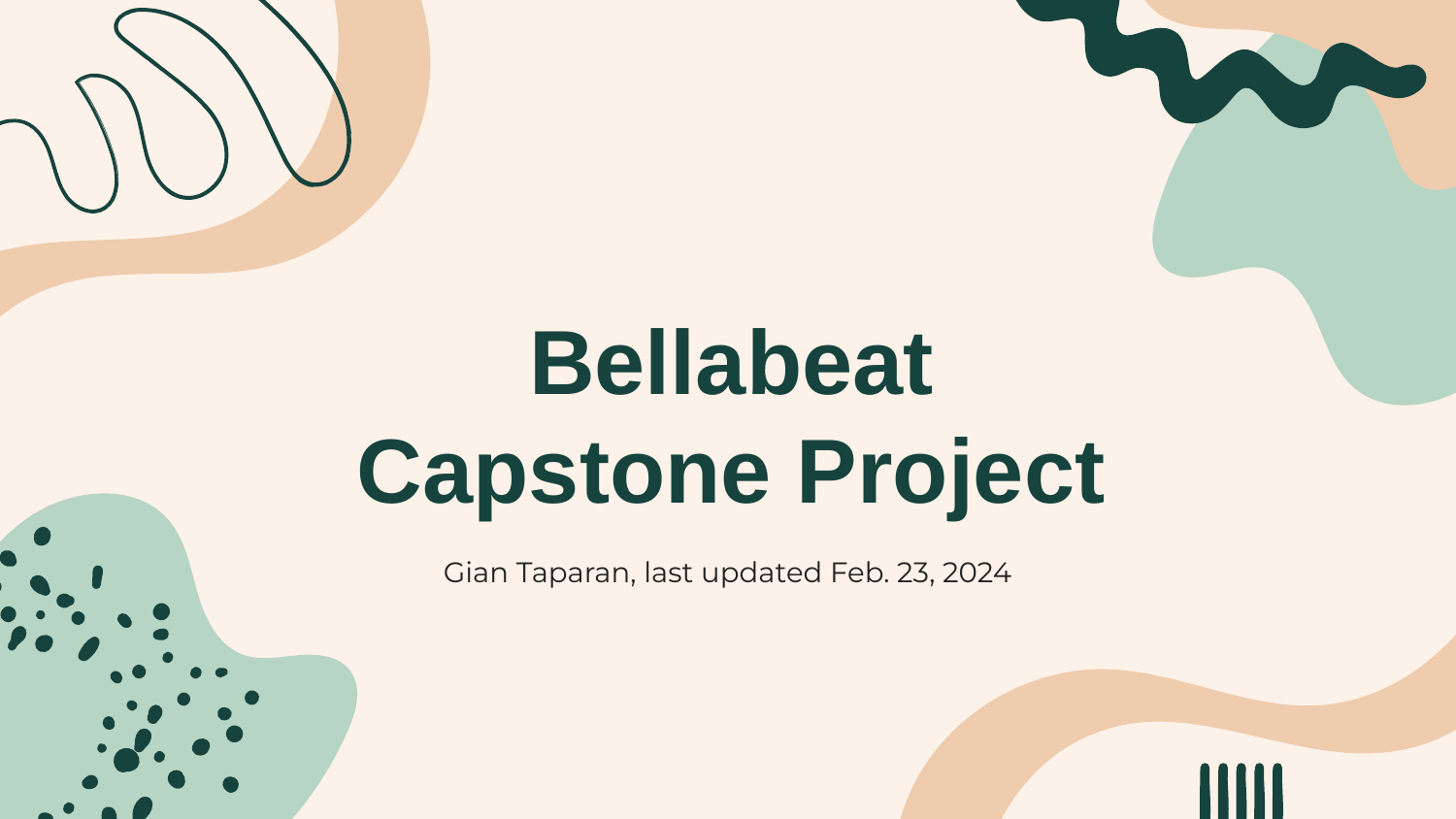

# Bellabeat Capstone Project
Gian Taparan, last updated Feb. 23, 2024